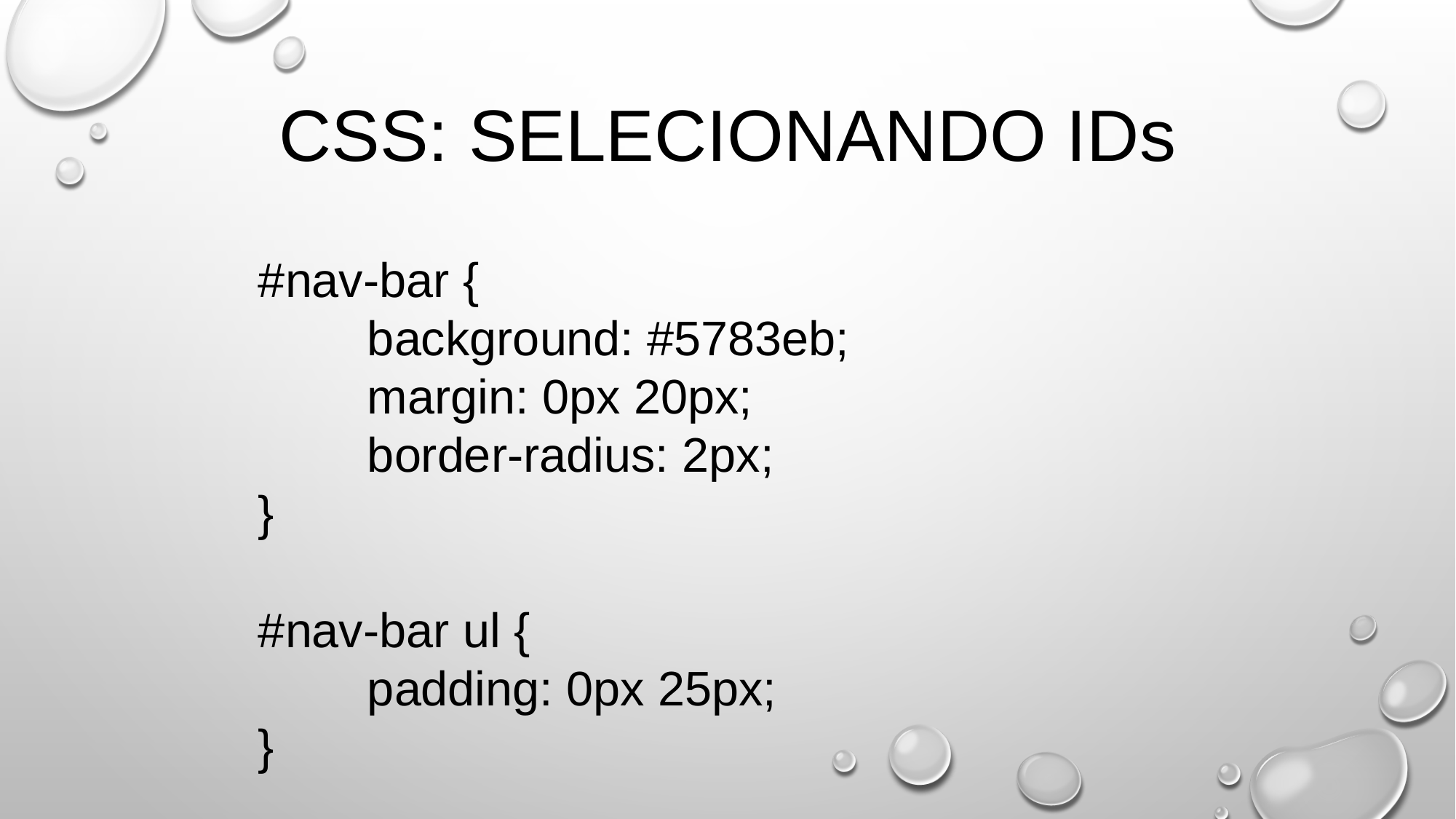

# Css: selecionando ids
#nav-bar {
	background: #5783eb;
	margin: 0px 20px;
	border-radius: 2px;
}

#nav-bar ul {
	padding: 0px 25px;
}